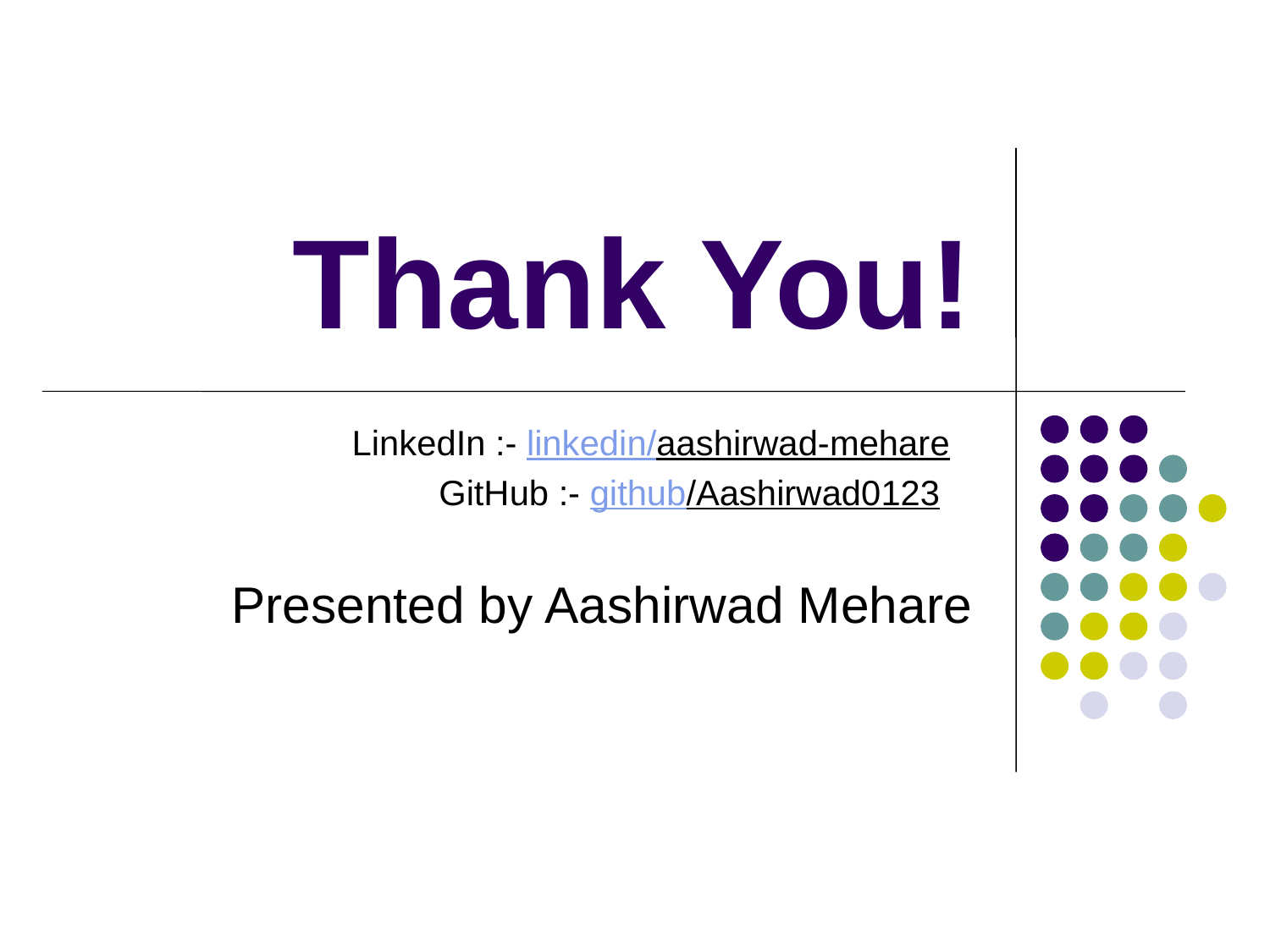

# Thank You!
LinkedIn :- linkedin/aashirwad-mehare
GitHub :- github/Aashirwad0123
Presented by Aashirwad Mehare